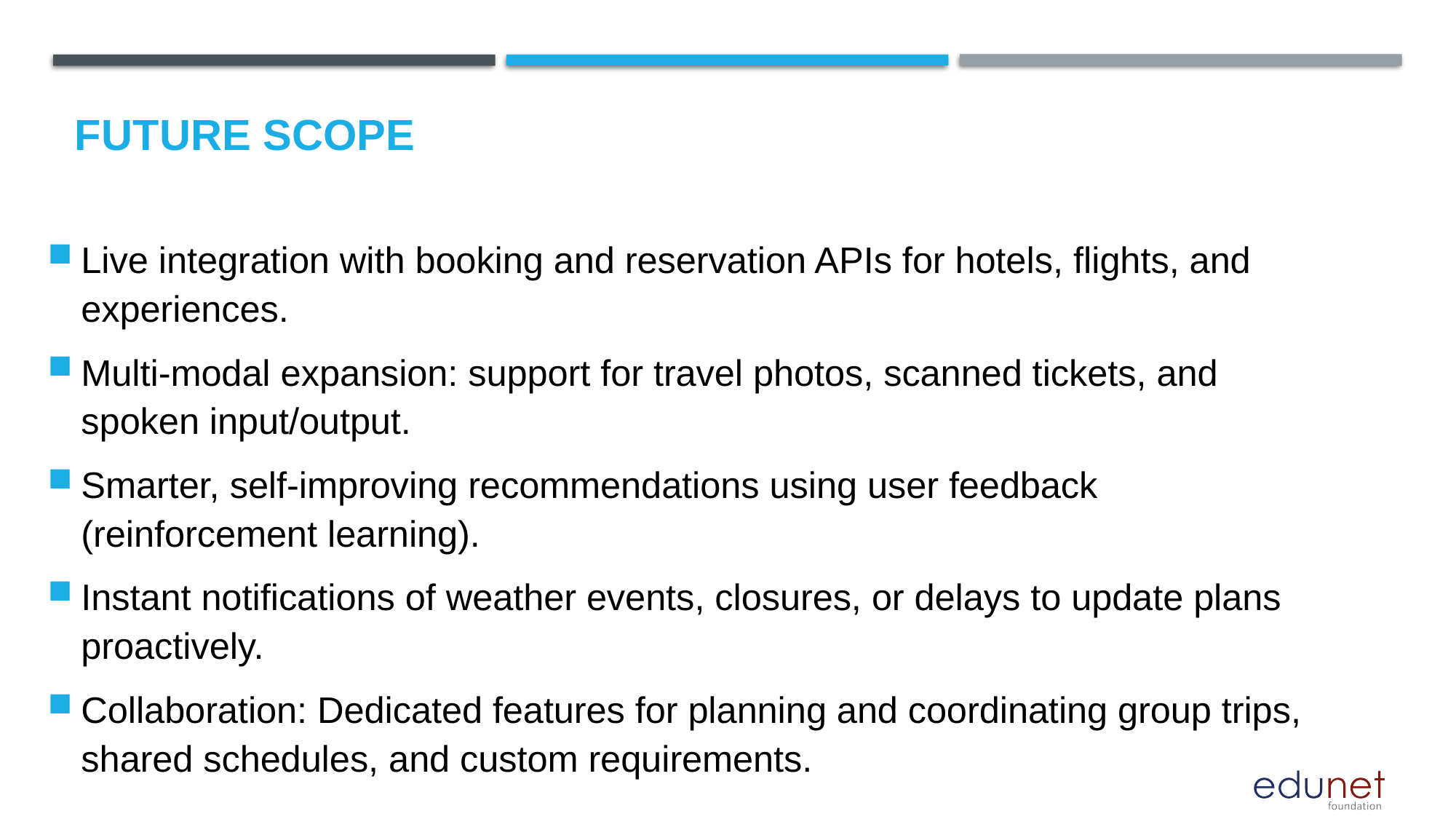

Future scope
Live integration with booking and reservation APIs for hotels, flights, and experiences.
Multi-modal expansion: support for travel photos, scanned tickets, and spoken input/output.
Smarter, self-improving recommendations using user feedback (reinforcement learning).
Instant notifications of weather events, closures, or delays to update plans proactively.
Collaboration: Dedicated features for planning and coordinating group trips, shared schedules, and custom requirements.